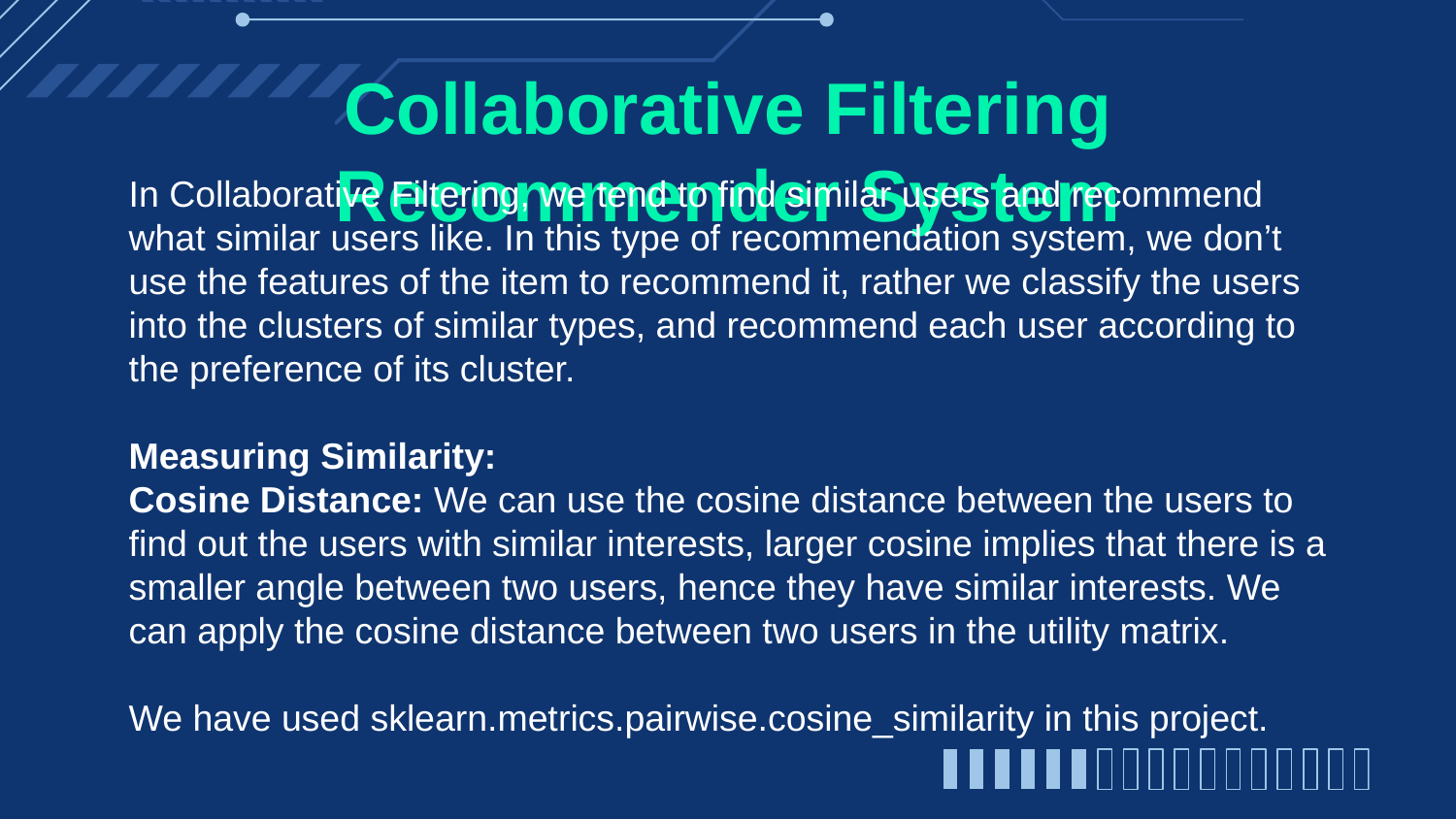

# Collaborative Filtering Recommender System
In Collaborative Filtering, we tend to find similar users and recommend what similar users like. In this type of recommendation system, we don’t use the features of the item to recommend it, rather we classify the users into the clusters of similar types, and recommend each user according to the preference of its cluster.

Measuring Similarity:
Cosine Distance: We can use the cosine distance between the users to find out the users with similar interests, larger cosine implies that there is a smaller angle between two users, hence they have similar interests. We can apply the cosine distance between two users in the utility matrix.

We have used sklearn.metrics.pairwise.cosine_similarity in this project.